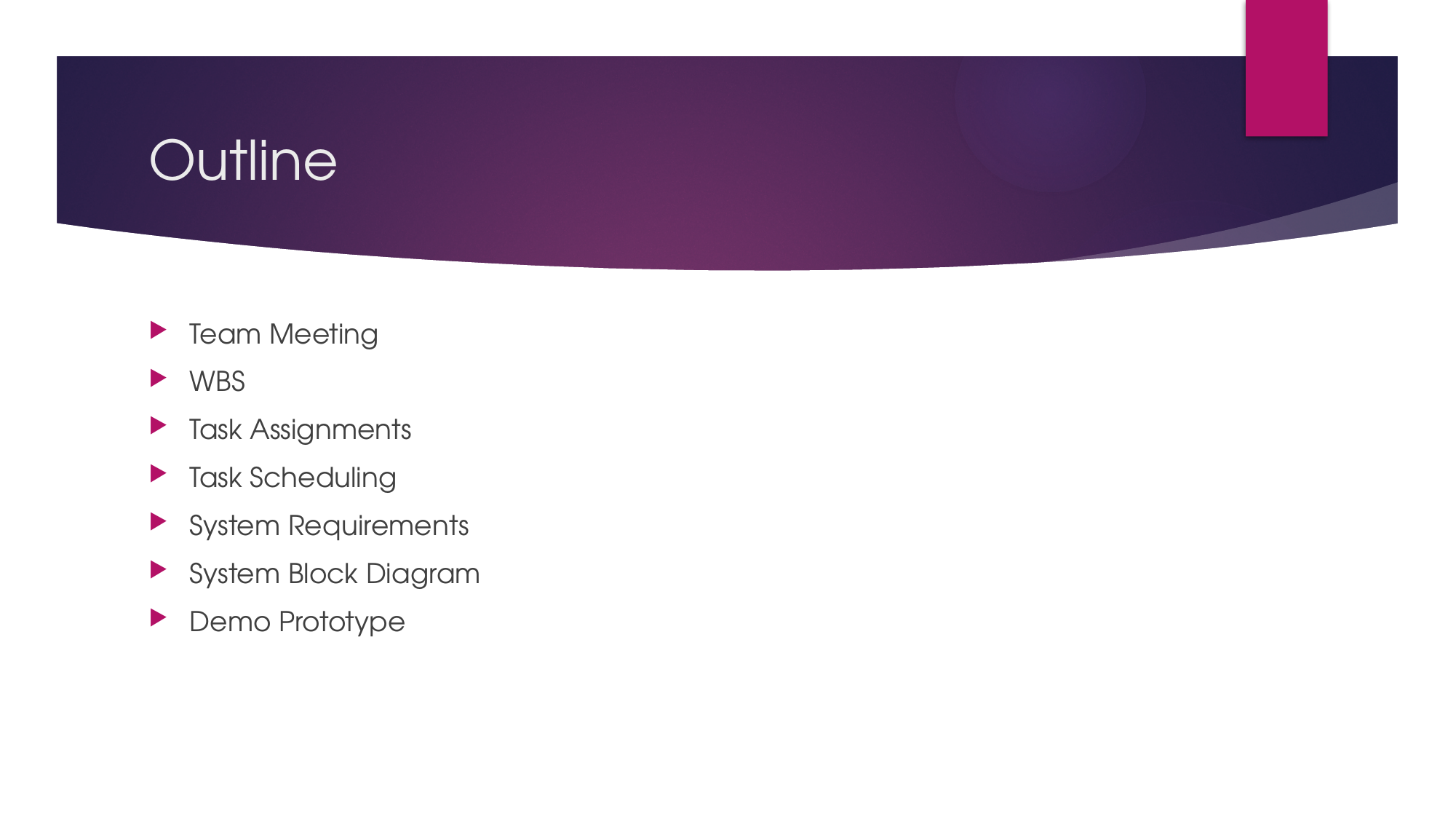

# Outline
Team Meeting
WBS
Task Assignments
Task Scheduling
System Requirements
System Block Diagram
Demo Prototype